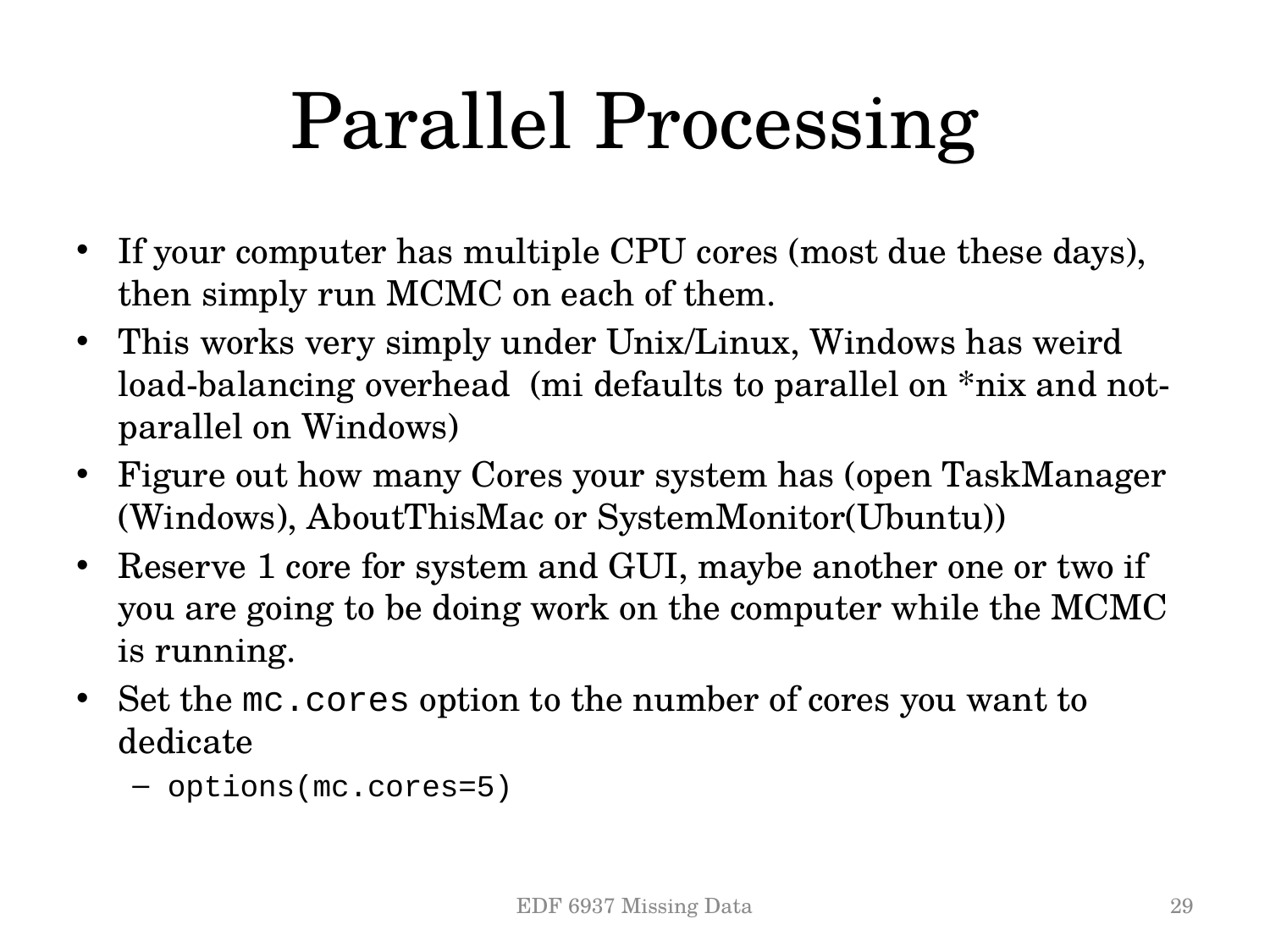

# Parallel Processing
If your computer has multiple CPU cores (most due these days), then simply run MCMC on each of them.
This works very simply under Unix/Linux, Windows has weird load-balancing overhead  (mi defaults to parallel on *nix and not-parallel on Windows)
Figure out how many Cores your system has (open TaskManager (Windows), AboutThisMac or SystemMonitor(Ubuntu))
Reserve 1 core for system and GUI, maybe another one or two if you are going to be doing work on the computer while the MCMC is running.
Set the mc.cores option to the number of cores you want to dedicate
options(mc.cores=5)
EDF 6937 Missing Data
29